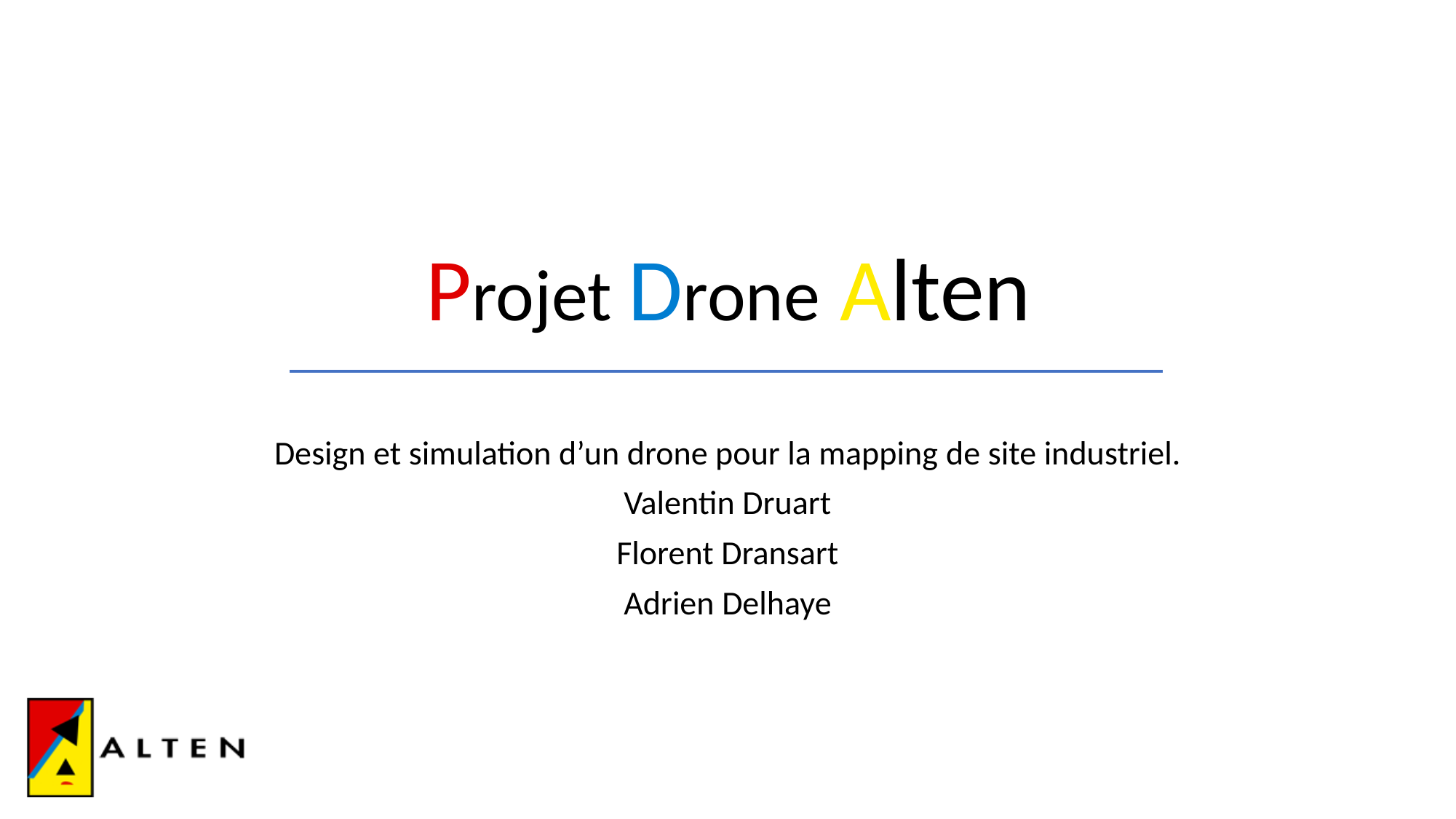

# Projet Drone Alten
Design et simulation d’un drone pour la mapping de site industriel.
Valentin Druart
Florent Dransart
Adrien Delhaye